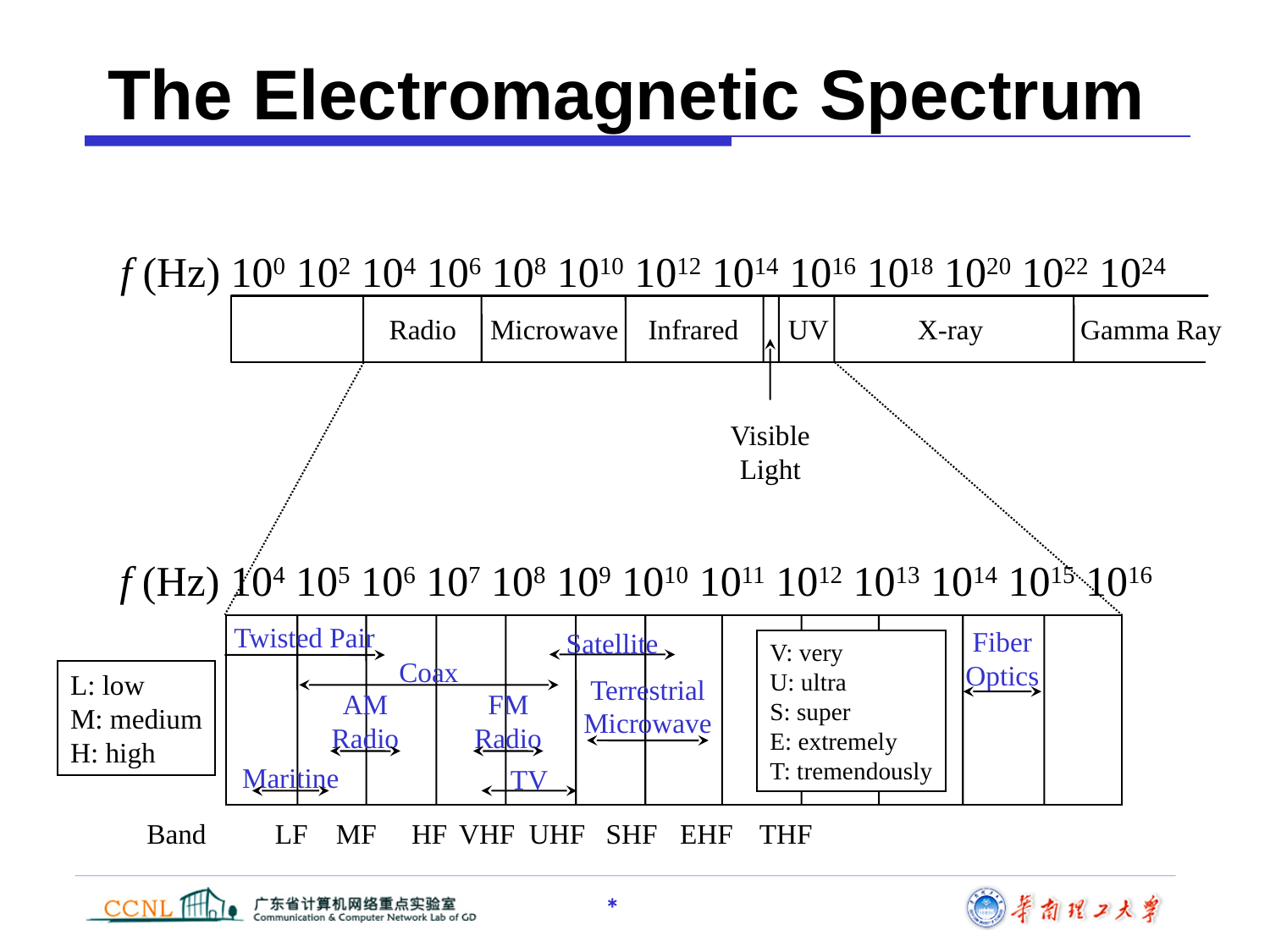

# The Electromagnetic Spectrum
f (Hz) 100 102 104 106 108 1010 1012 1014 1016 1018 1020 1022 1024

Radio
Microwave
Infrared
UV
X-ray
Gamma Ray

Visible
Light

f (Hz) 104 105 106 107 108 109 1010 1011 1012 1013 1014 1015 1016
Twisted Pair

Fiber
Optics

Satellite

V: very
U: ultra
S: super
E: extremely
T: tremendously
Coax

L: low
M: medium
H: high
Terrestrial
Microwave

AM
Radio

FM
Radio

Maritine

TV

Band
LF
MF
HF
VHF
UHF
SHF
EHF
THF